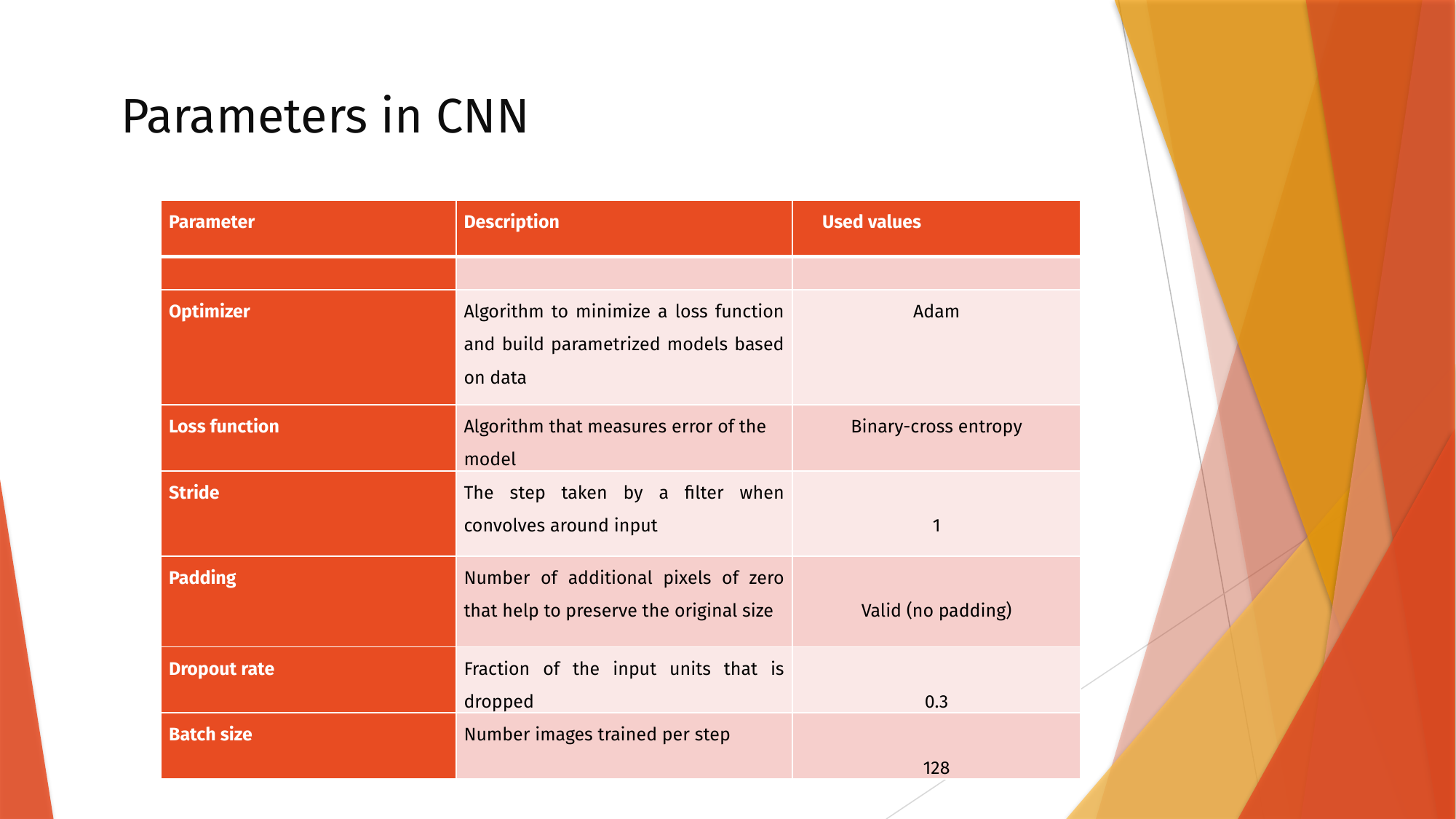

# Parameters in CNN
| Parameter | Description | Used values |
| --- | --- | --- |
|  |  |  |
| Optimizer | Algorithm to minimize a loss function and build parametrized models based on data | Adam |
| Loss function | Algorithm that measures error of the model | Binary-cross entropy |
| Stride | The step taken by a filter when convolves around input | 1 |
| Padding | Number of additional pixels of zero that help to preserve the original size | Valid (no padding) |
| Dropout rate | Fraction of the input units that is dropped | 0.3 |
| Batch size | Number images trained per step | 128 |